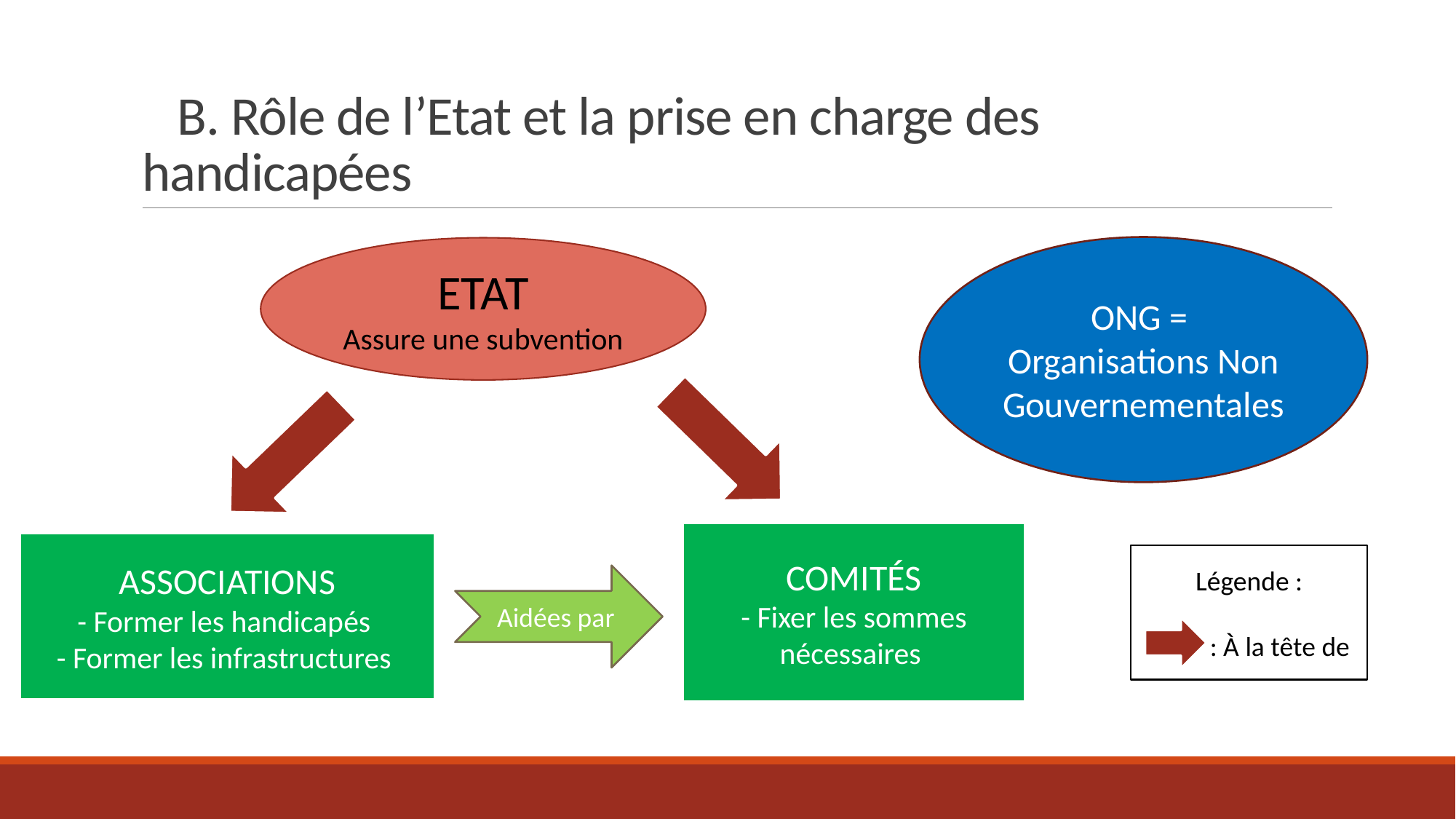

# B. Rôle de l’Etat et la prise en charge des handicapées
ONG =
Organisations Non Gouvernementales
ETAT
Assure une subvention

COMITÉS
- Fixer les sommes nécessaires
ASSOCIATIONS
- Former les handicapés
- Former les infrastructures
Légende :

          : À la tête de
Aidées par